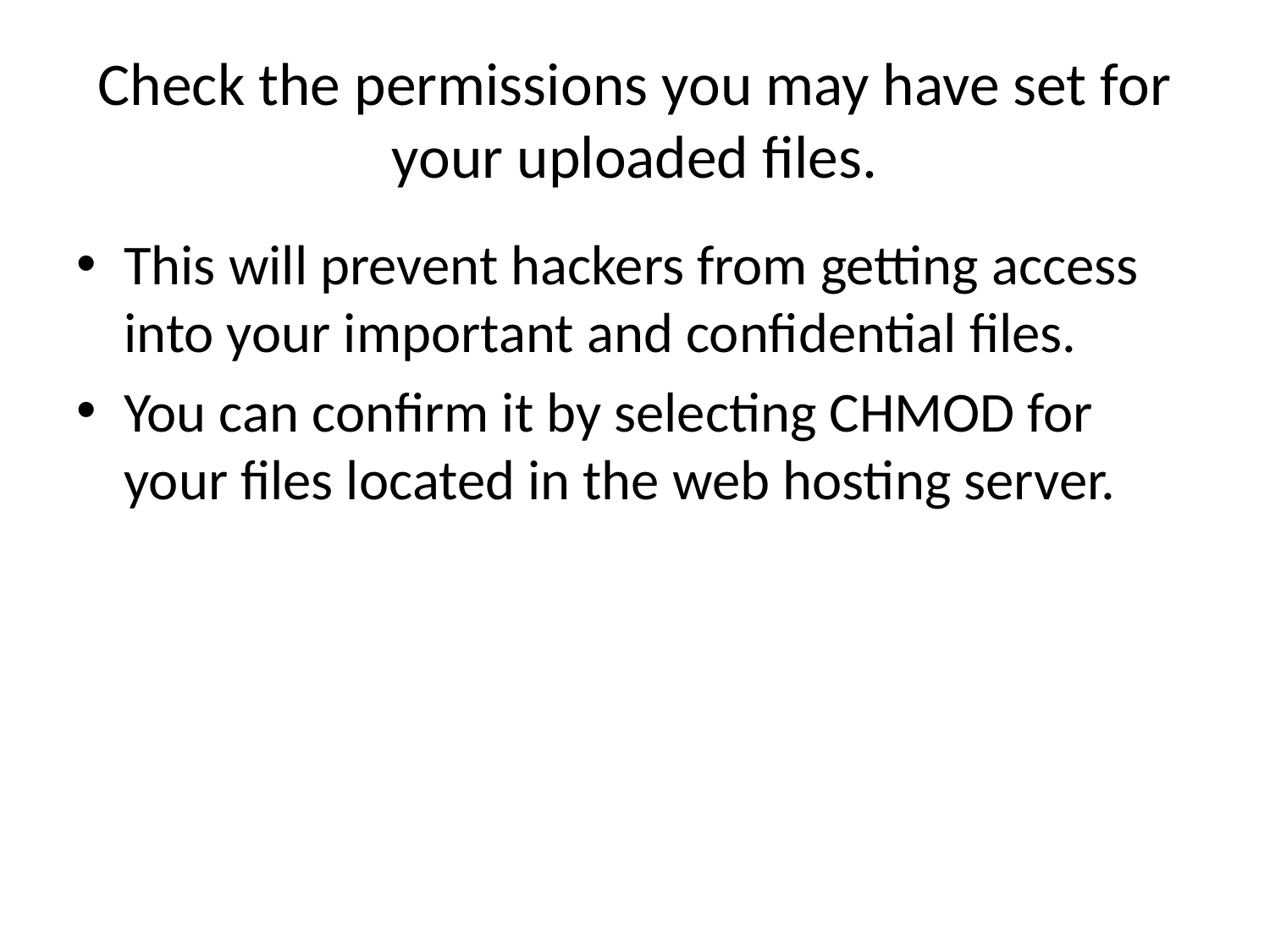

# Check the permissions you may have set for your uploaded files.
This will prevent hackers from getting access into your important and confidential files.
You can confirm it by selecting CHMOD for your files located in the web hosting server.